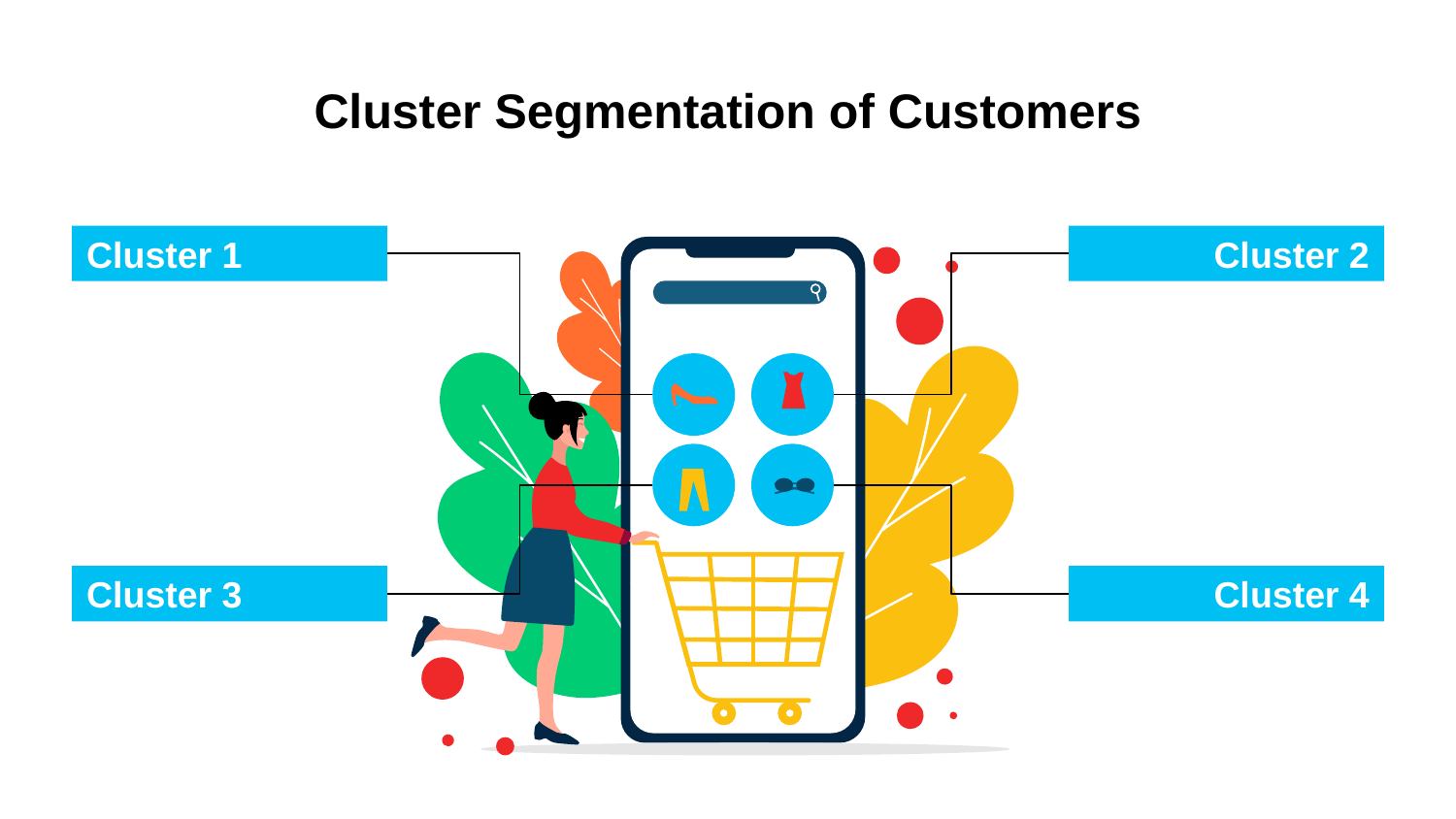

# Cluster Segmentation of Customers
Cluster 1

Cluster 2

Cluster 3

Cluster 4